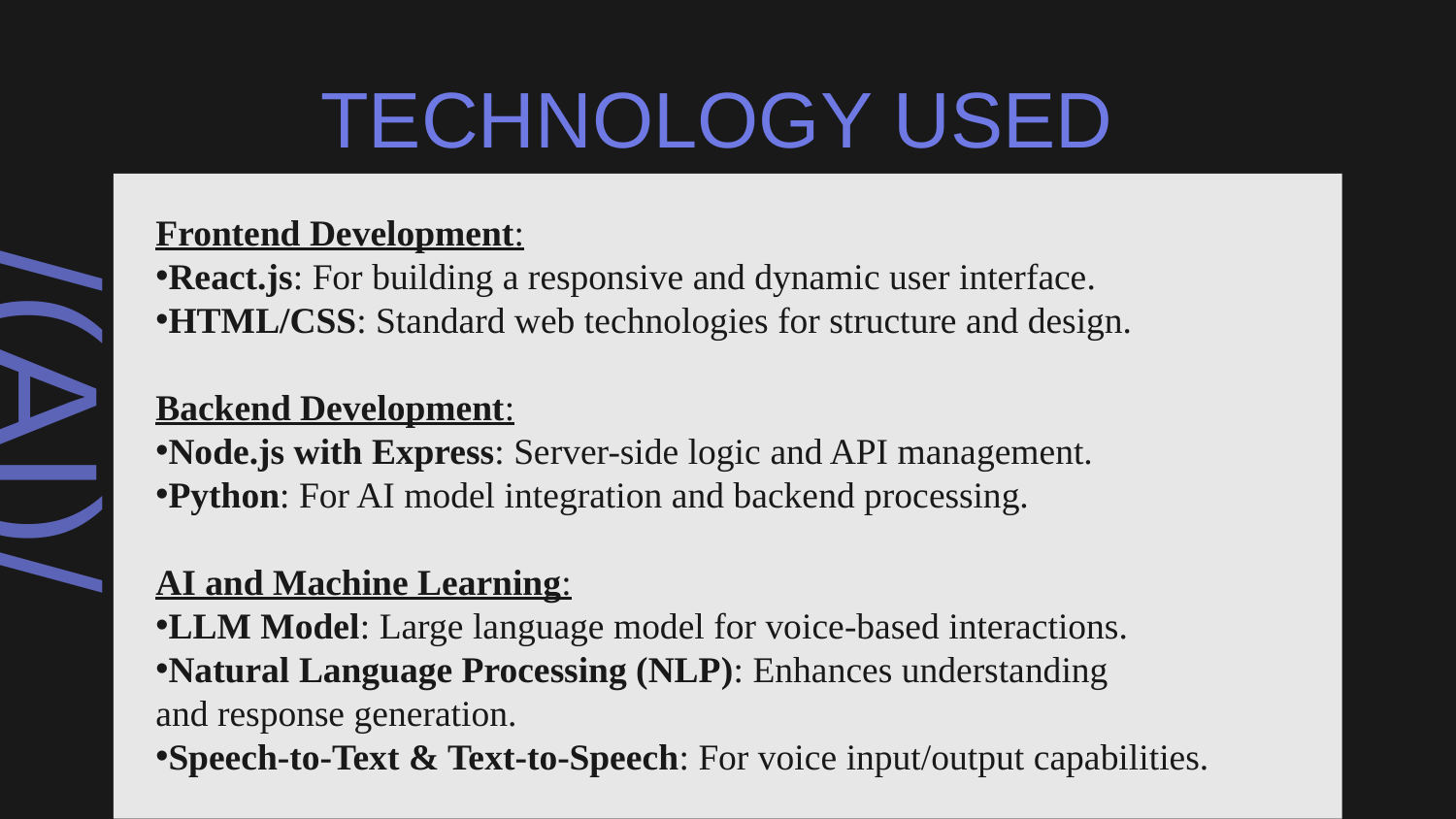

# TECHNOLOGY USED
Frontend Development:
React.js: For building a responsive and dynamic user interface.
HTML/CSS: Standard web technologies for structure and design.

Backend Development:
Node.js with Express: Server-side logic and API management.
Python: For AI model integration and backend processing.

AI and Machine Learning:
LLM Model: Large language model for voice-based interactions.
Natural Language Processing (NLP): Enhances understanding
and response generation.
Speech-to-Text & Text-to-Speech: For voice input/output capabilities.